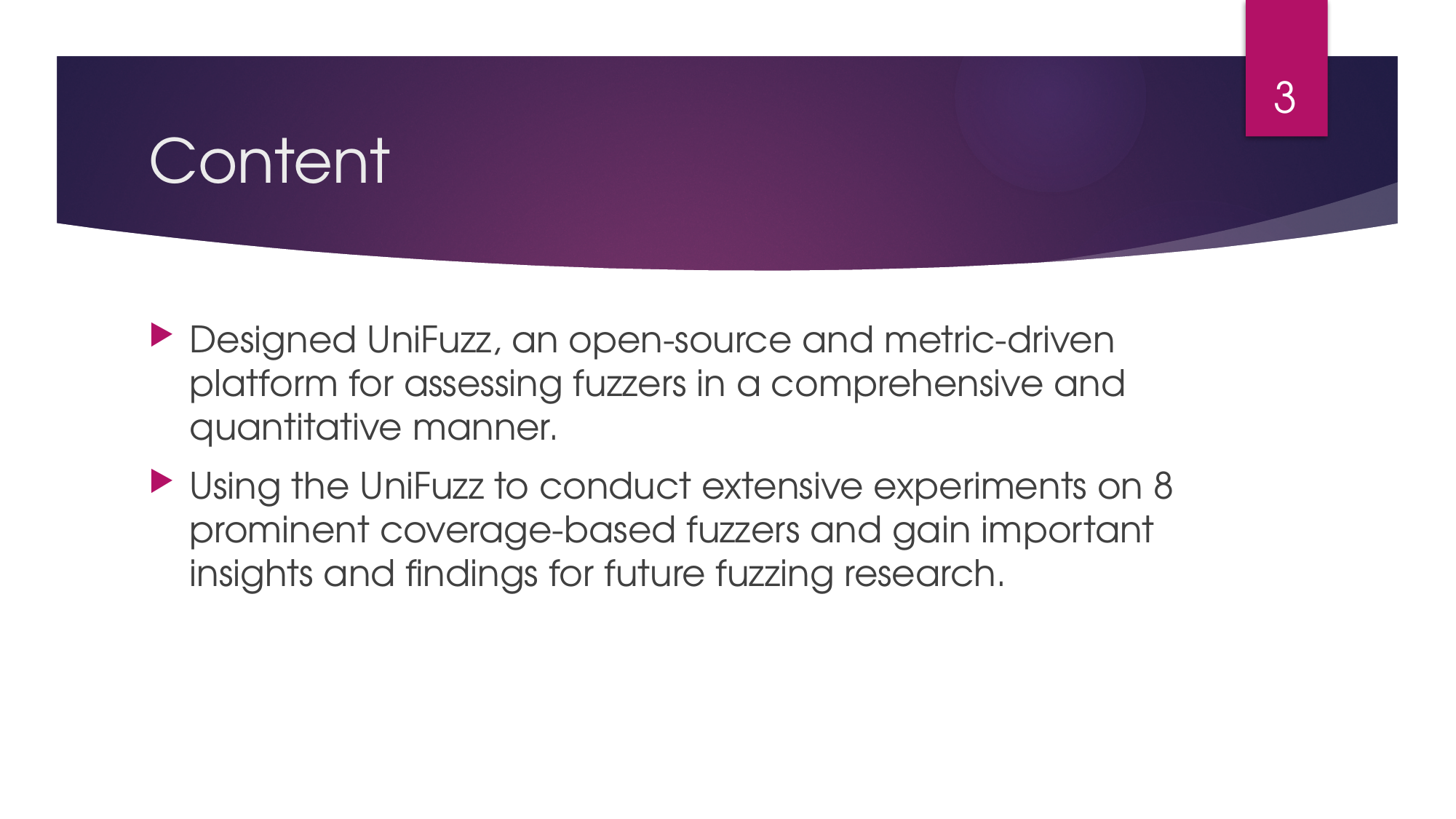

3
# Content
Designed UniFuzz, an open-source and metric-driven platform for assessing fuzzers in a comprehensive and quantitative manner.
Using the UniFuzz to conduct extensive experiments on 8 prominent coverage-based fuzzers and gain important insights and findings for future fuzzing research.